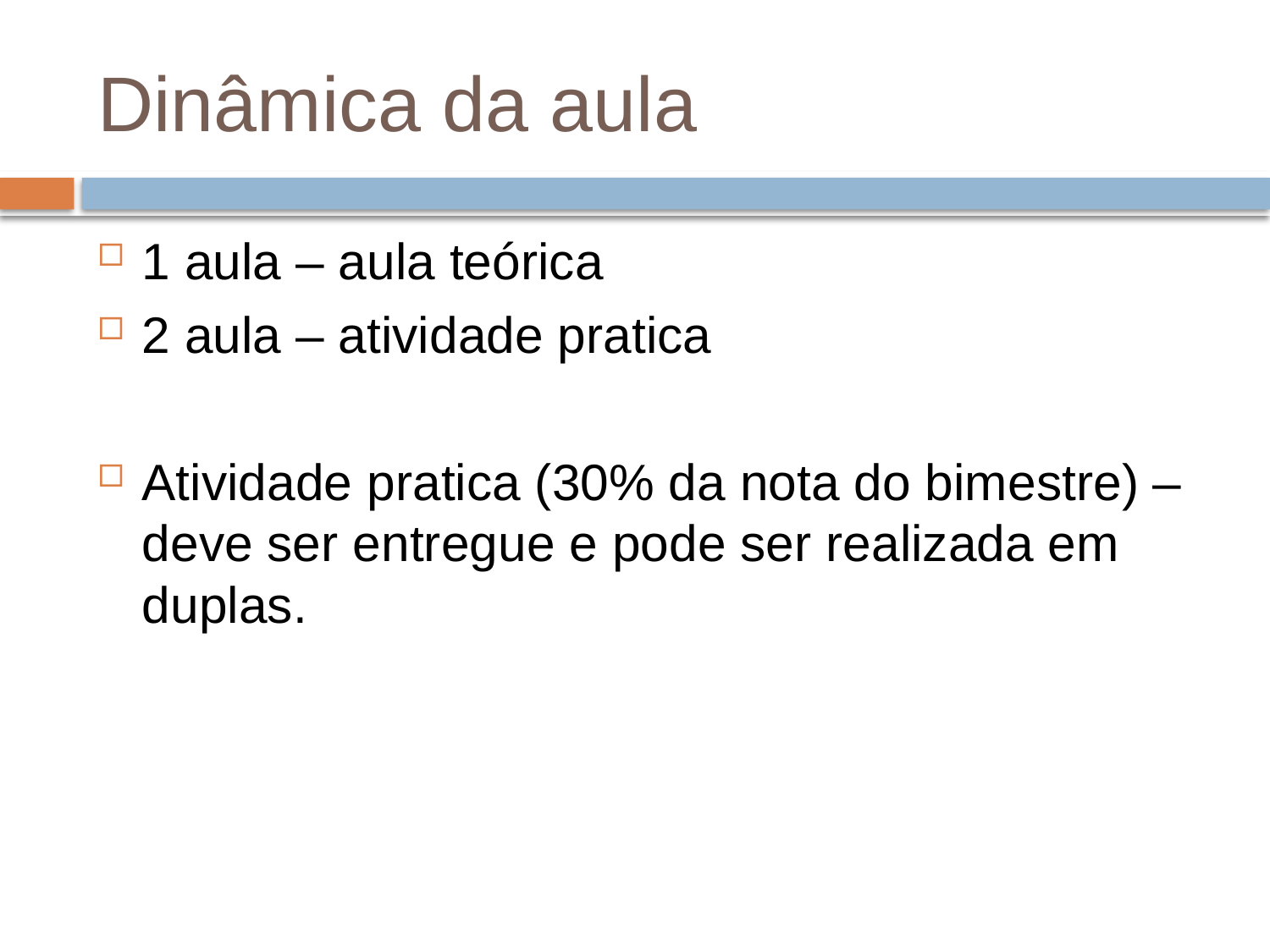

# Dinâmica da aula
1 aula – aula teórica
2 aula – atividade pratica

Atividade pratica (30% da nota do bimestre) – deve ser entregue e pode ser realizada em duplas.